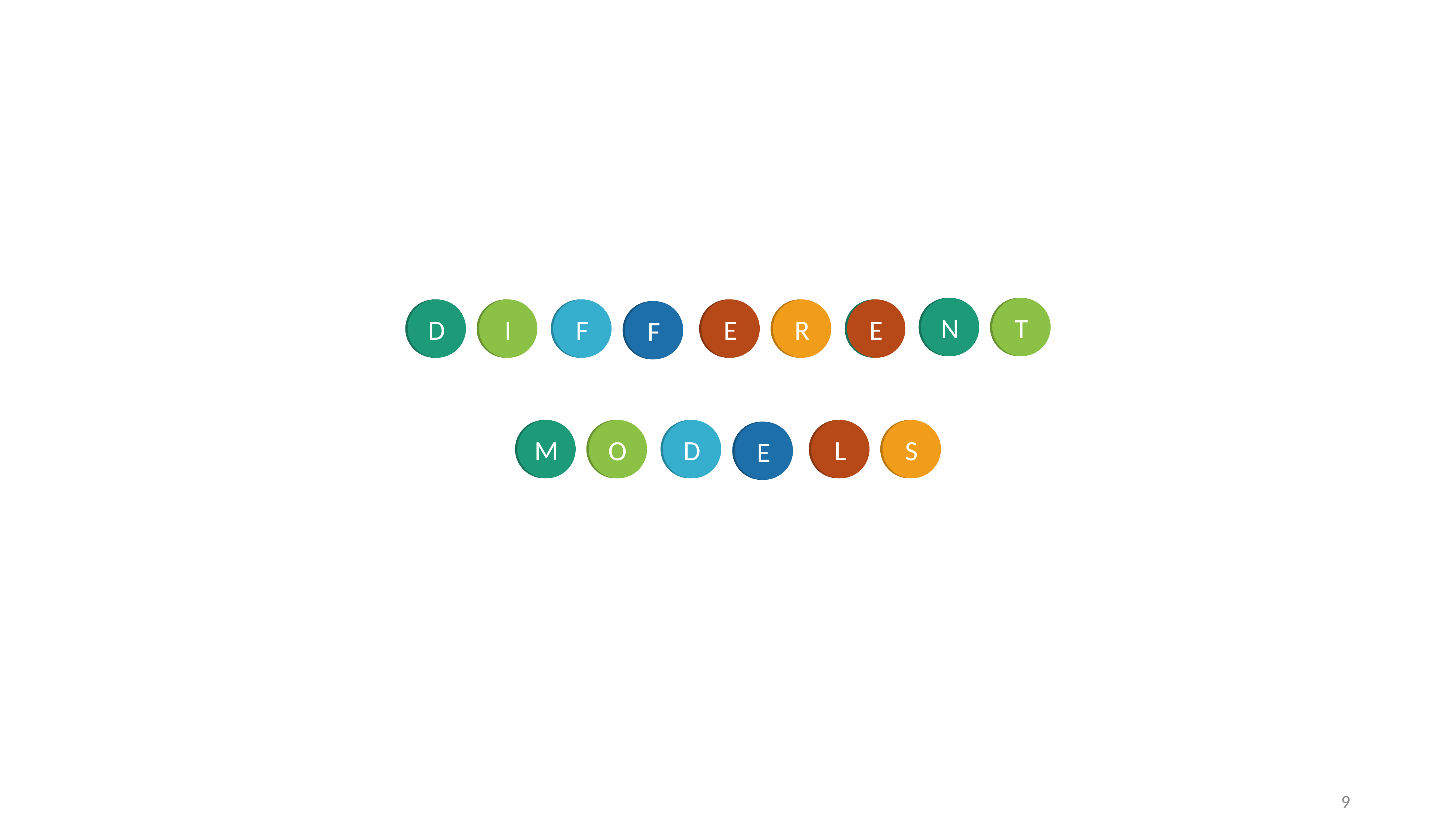

N

T

D

I

F

E

R

E

F

M

O

D

L

S

E

9